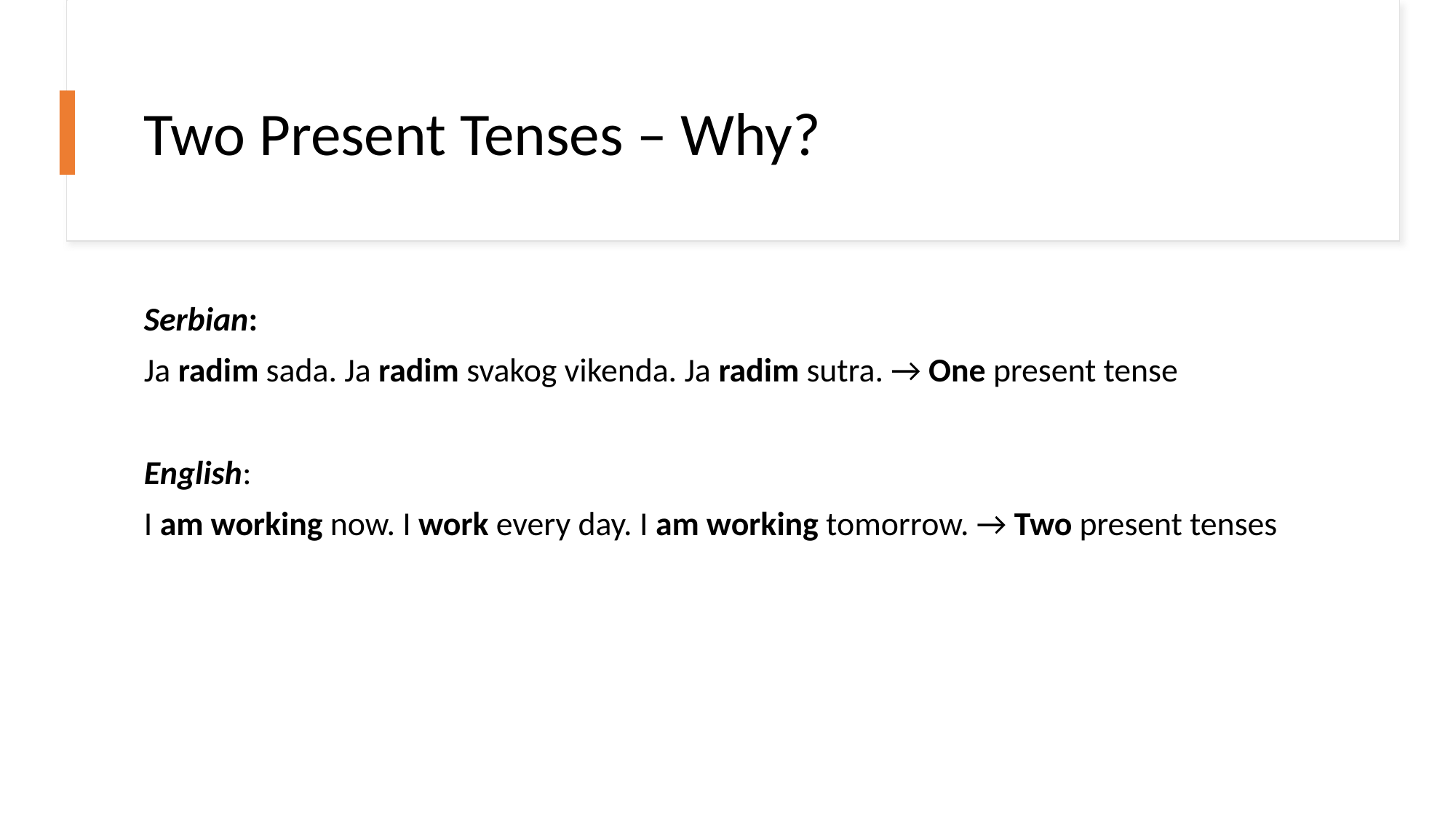

# Two Present Tenses – Why?

Serbian:
Ja radim sada. Ja radim svakog vikenda. Ja radim sutra. → One present tense

English:
I am working now. I work every day. I am working tomorrow. → Two present tenses